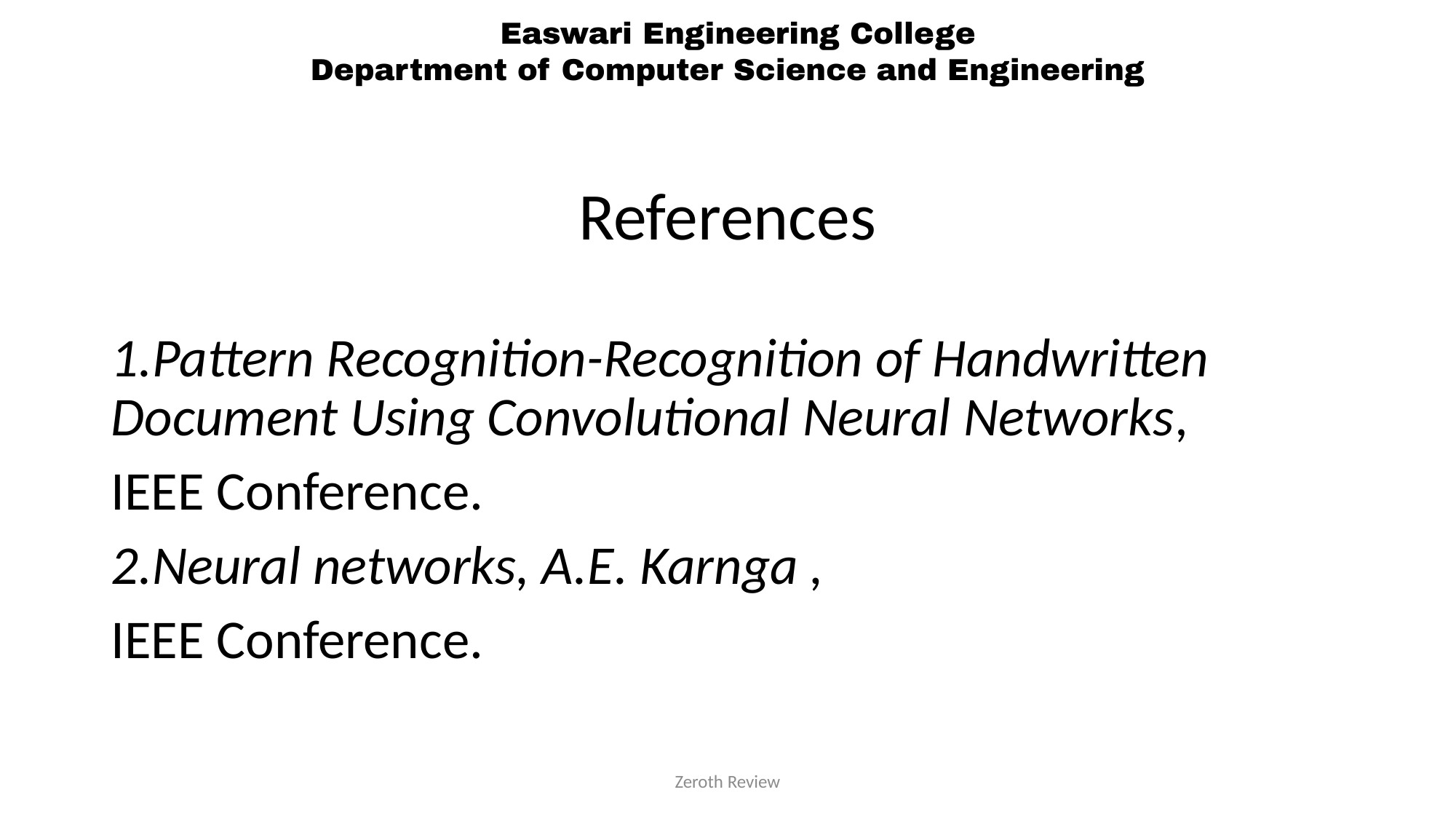

Easwari Engineering College
Department of Computer Science and Engineering
# References
1.Pattern Recognition-Recognition of Handwritten   Document Using Convolutional Neural Networks,
IEEE Conference.
2.Neural networks, A.E. Karnga ,
IEEE Conference.

Zeroth Review
18